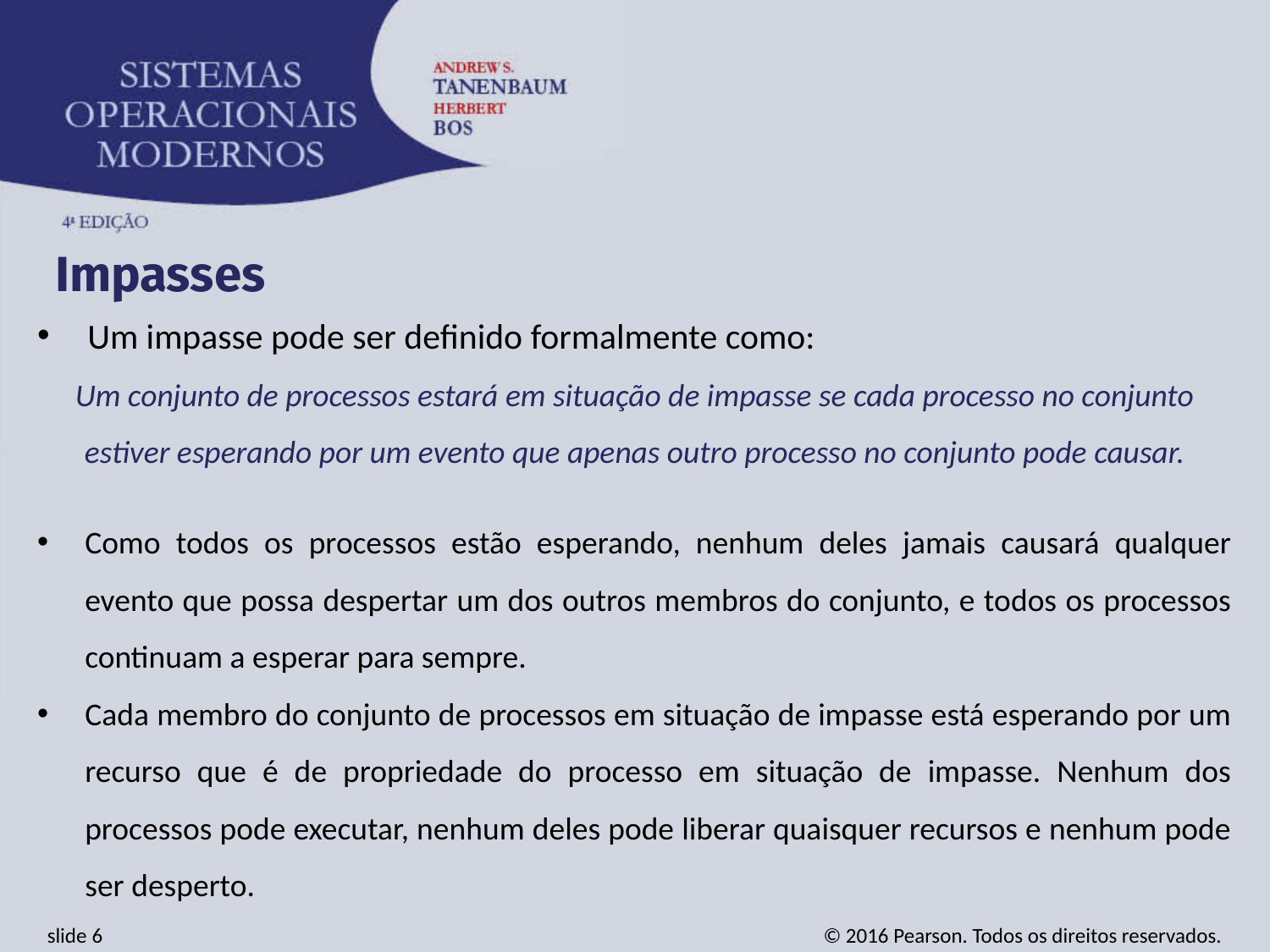

Impasses
Um impasse pode ser definido formalmente como:
Um conjunto de processos estará em situação de impasse se cada processo no conjunto estiver esperando por um evento que apenas outro processo no conjunto pode causar.

Como todos os processos estão esperando, nenhum deles jamais causará qualquer evento que possa despertar um dos outros membros do conjunto, e todos os processos continuam a esperar para sempre.
Cada membro do conjunto de processos em situação de impasse está esperando por um recurso que é de propriedade do processo em situação de impasse. Nenhum dos processos pode executar, nenhum deles pode liberar quaisquer recursos e nenhum pode ser desperto.